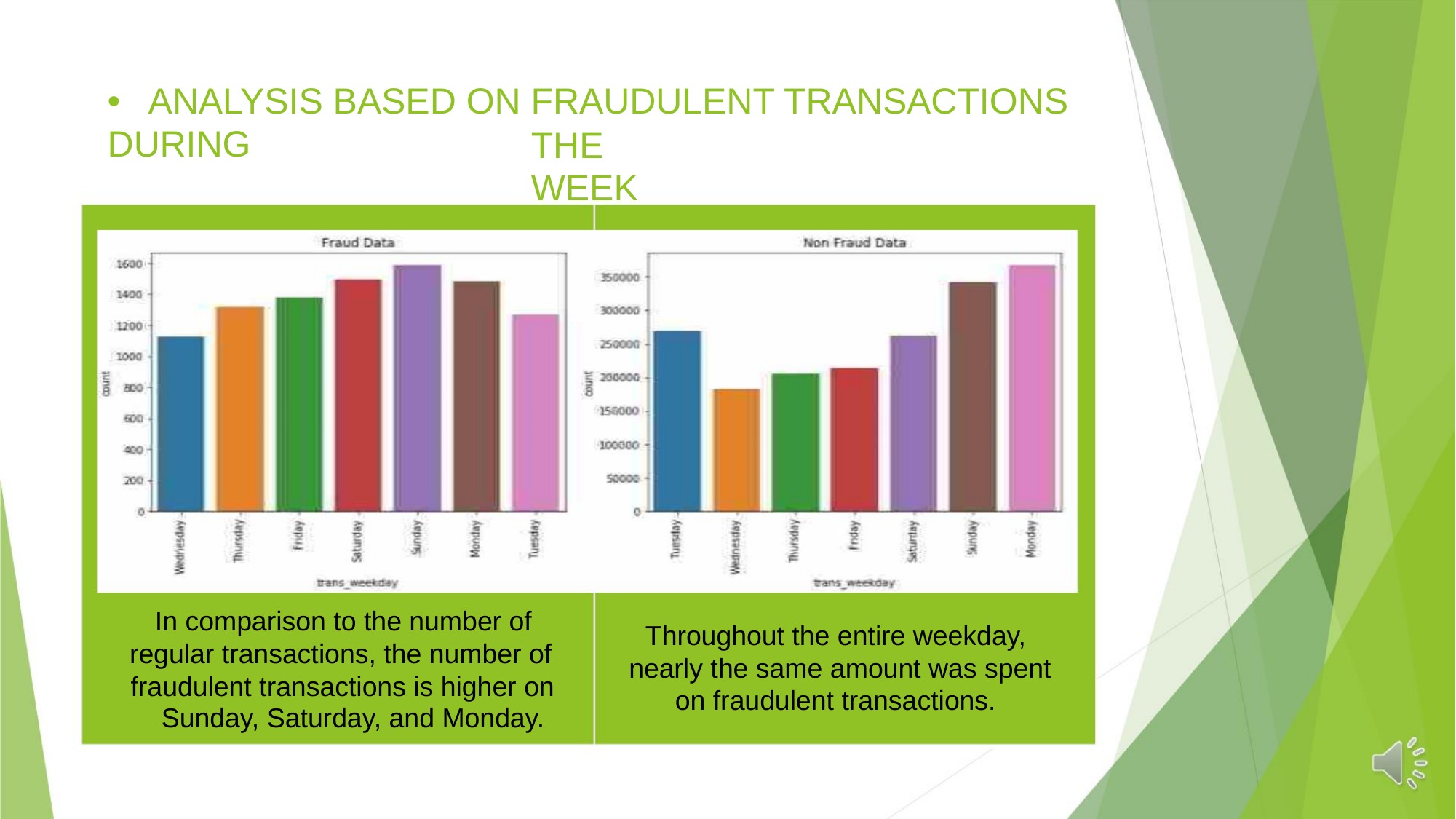

• ANALYSIS BASED ON FRAUDULENT TRANSACTIONS DURING
THE WEEK
In comparison to the number of
Throughout the entire weekday,
nearly the same amount was spent
on fraudulent transactions.
regular transactions, the number of
fraudulent transactions is higher on
Sunday, Saturday, and Monday.